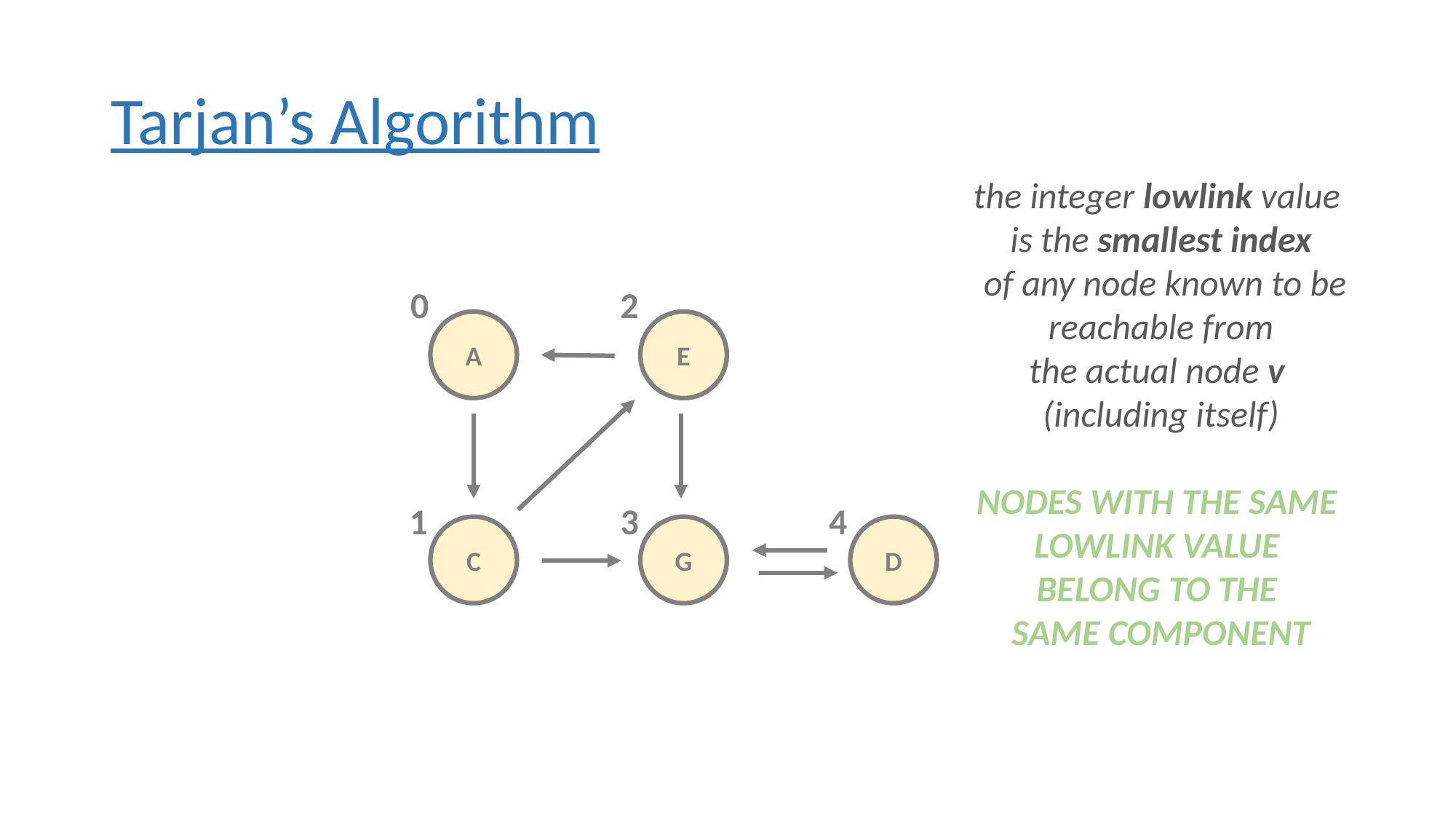

# Tarjan’s Algorithm
the integer lowlink value
is the smallest index
 of any node known to be
 reachable from
the actual node v
(including itself)

NODES WITH THE SAME
LOWLINK VALUE
BELONG TO THE
SAME COMPONENT

0
2
A
E
4
3
1
C
G
D